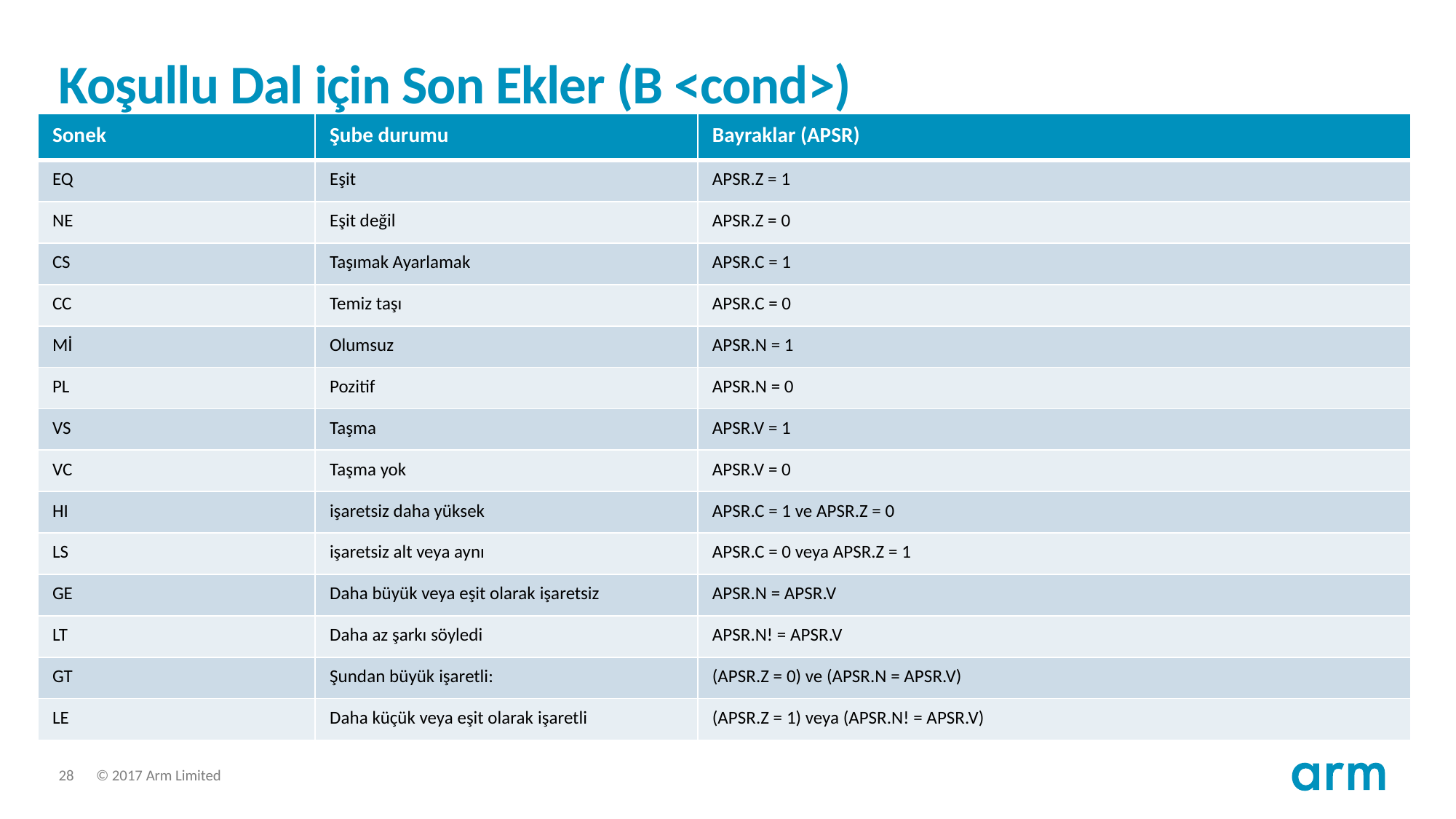

# Koşullu Dal için Son Ekler (B <cond>)
| Sonek | Şube durumu | Bayraklar (APSR) |
| --- | --- | --- |
| EQ | Eşit | APSR.Z = 1 |
| NE | Eşit değil | APSR.Z = 0 |
| CS | Taşımak Ayarlamak | APSR.C = 1 |
| CC | Temiz taşı | APSR.C = 0 |
| Mİ | Olumsuz | APSR.N = 1 |
| PL | Pozitif | APSR.N = 0 |
| VS | Taşma | APSR.V = 1 |
| VC | Taşma yok | APSR.V = 0 |
| HI | işaretsiz daha yüksek | APSR.C = 1 ve APSR.Z = 0 |
| LS | işaretsiz alt veya aynı | APSR.C = 0 veya APSR.Z = 1 |
| GE | Daha büyük veya eşit olarak işaretsiz | APSR.N = APSR.V |
| LT | Daha az şarkı söyledi | APSR.N! = APSR.V |
| GT | Şundan büyük işaretli: | (APSR.Z = 0) ve (APSR.N = APSR.V) |
| LE | Daha küçük veya eşit olarak işaretli | (APSR.Z = 1) veya (APSR.N! = APSR.V) |